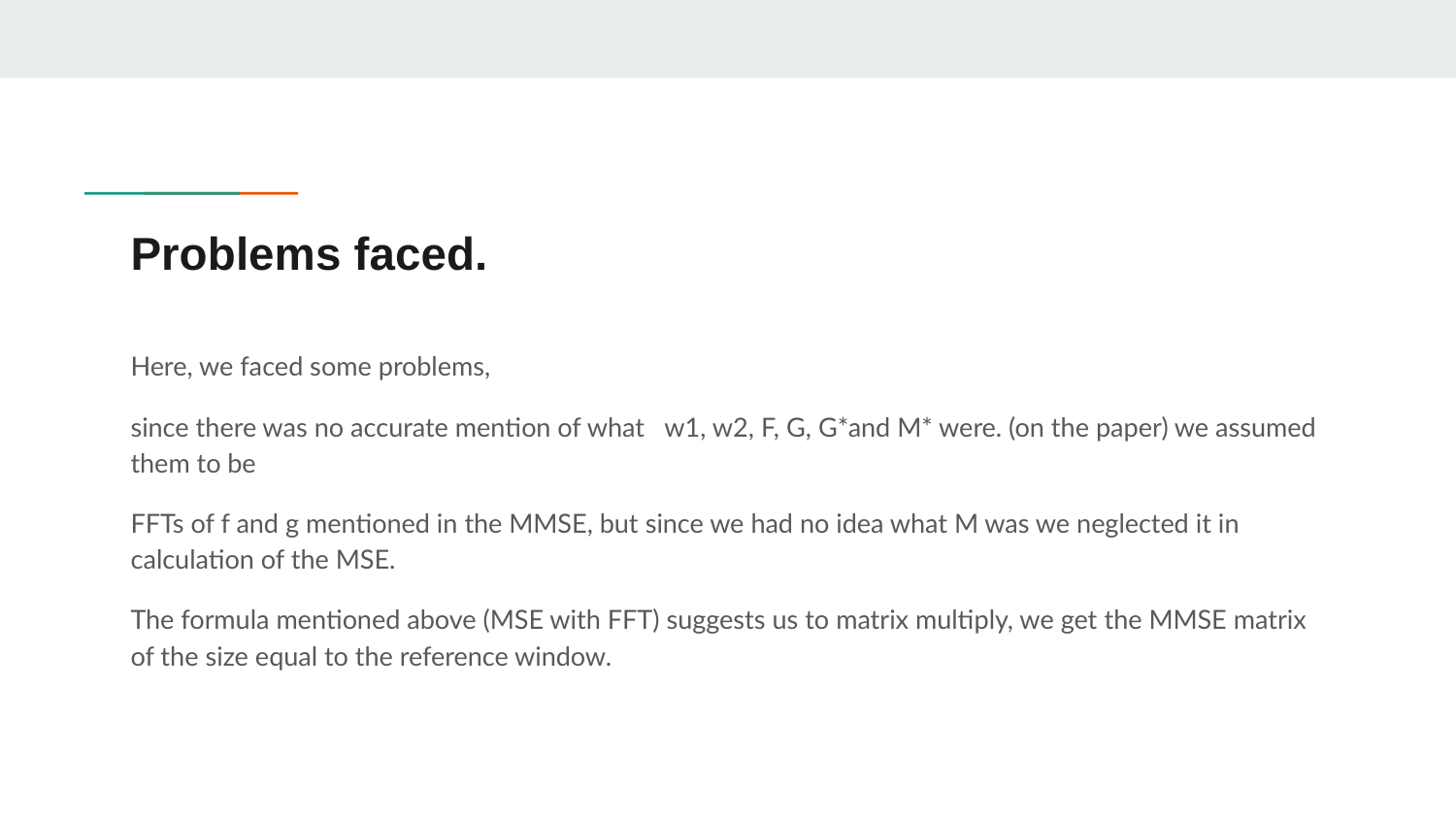

# Problems faced.
Here, we faced some problems,
since there was no accurate mention of what   w1, w2, F, G, G*and M* were. (on the paper) we assumed them to be
FFTs of f and g mentioned in the MMSE, but since we had no idea what M was we neglected it in calculation of the MSE.
The formula mentioned above (MSE with FFT) suggests us to matrix multiply, we get the MMSE matrix of the size equal to the reference window.